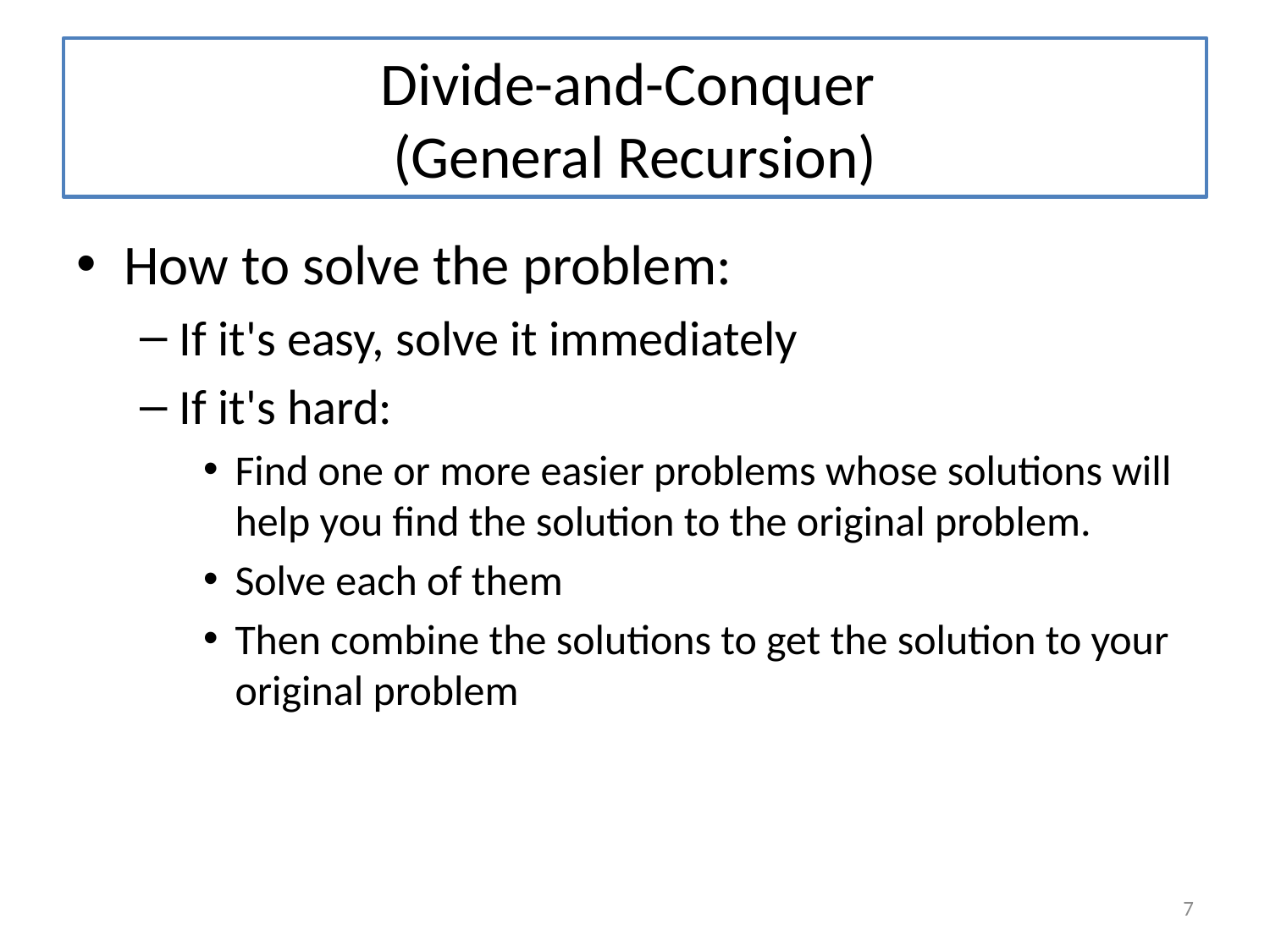

# Divide-and-Conquer (General Recursion)
How to solve the problem:
If it's easy, solve it immediately
If it's hard:
Find one or more easier problems whose solutions will help you find the solution to the original problem.
Solve each of them
Then combine the solutions to get the solution to your original problem

7